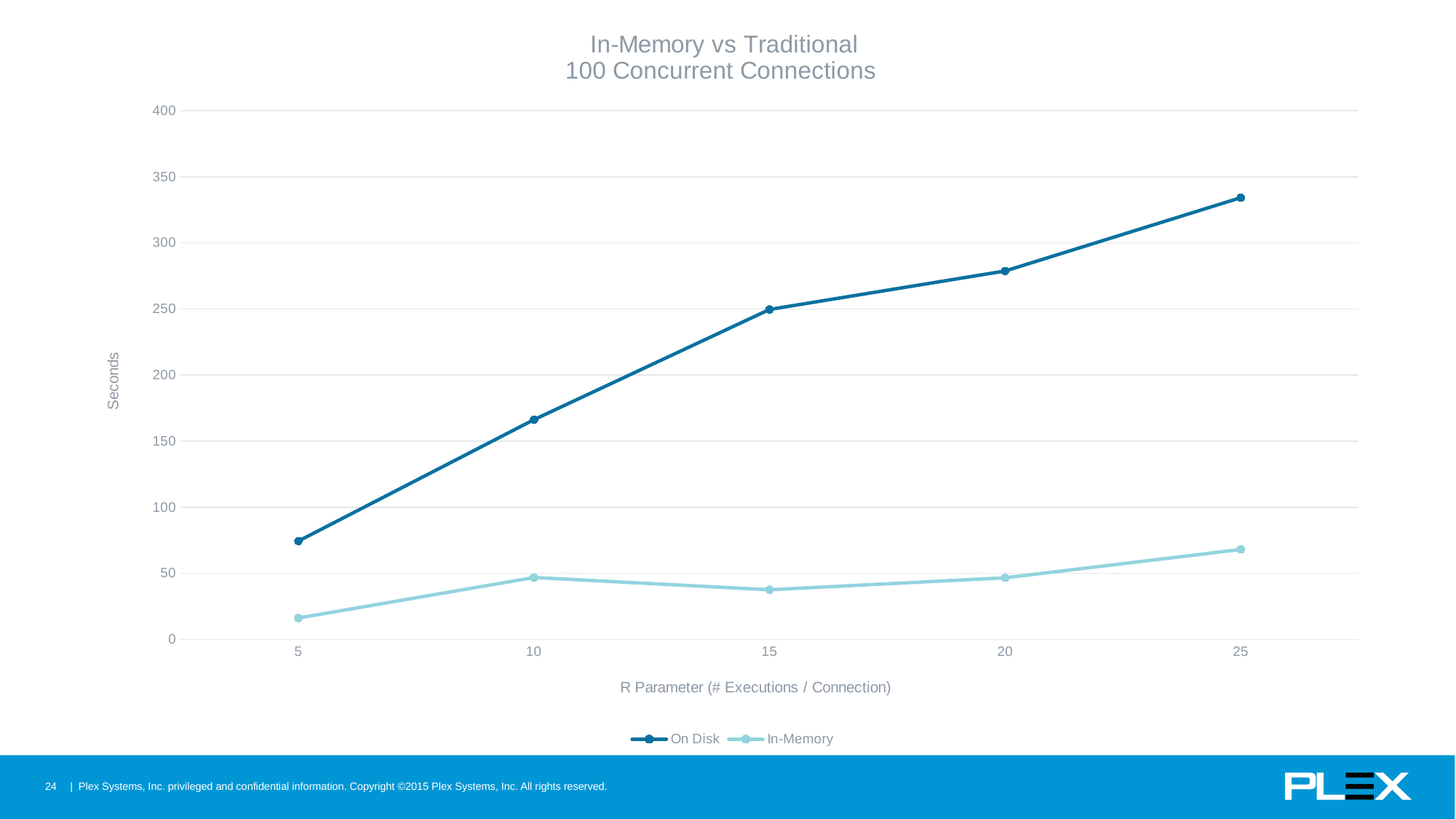

### Chart: In-Memory vs Traditional
100 Concurrent Connections

| Category | On Disk | In-Memory |
|---|---|---|
| 5 | 74.436 | 16.198666666666664 |
| 10 | 166.245 | 46.859 |
| 15 | 249.639 | 37.583333333333336 |
| 20 | 278.7336666666667 | 46.629333333333335 |
| 25 | 334.2066666666667 | 68.06099999999999 |
#